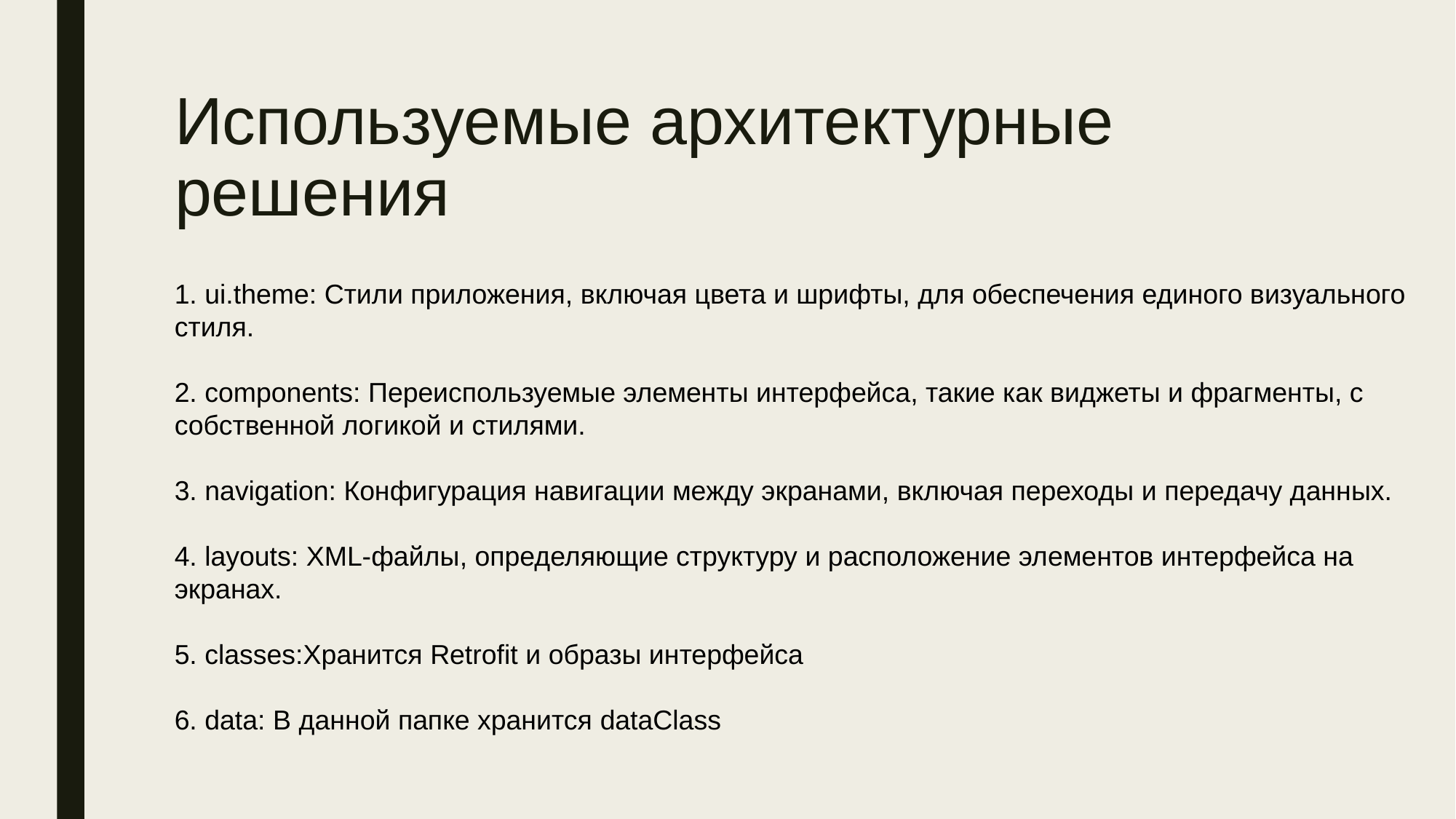

# Используемые архитектурные решения

1. ui.theme: Стили приложения, включая цвета и шрифты, для обеспечения единого визуального стиля.

2. components: Переиспользуемые элементы интерфейса, такие как виджеты и фрагменты, с собственной логикой и стилями.

3. navigation: Конфигурация навигации между экранами, включая переходы и передачу данных.

4. layouts: XML-файлы, определяющие структуру и расположение элементов интерфейса на экранах.

5. сlasses:Хранится Retrofit и образы интерфейса

6. data: В данной папке хранится dataClass